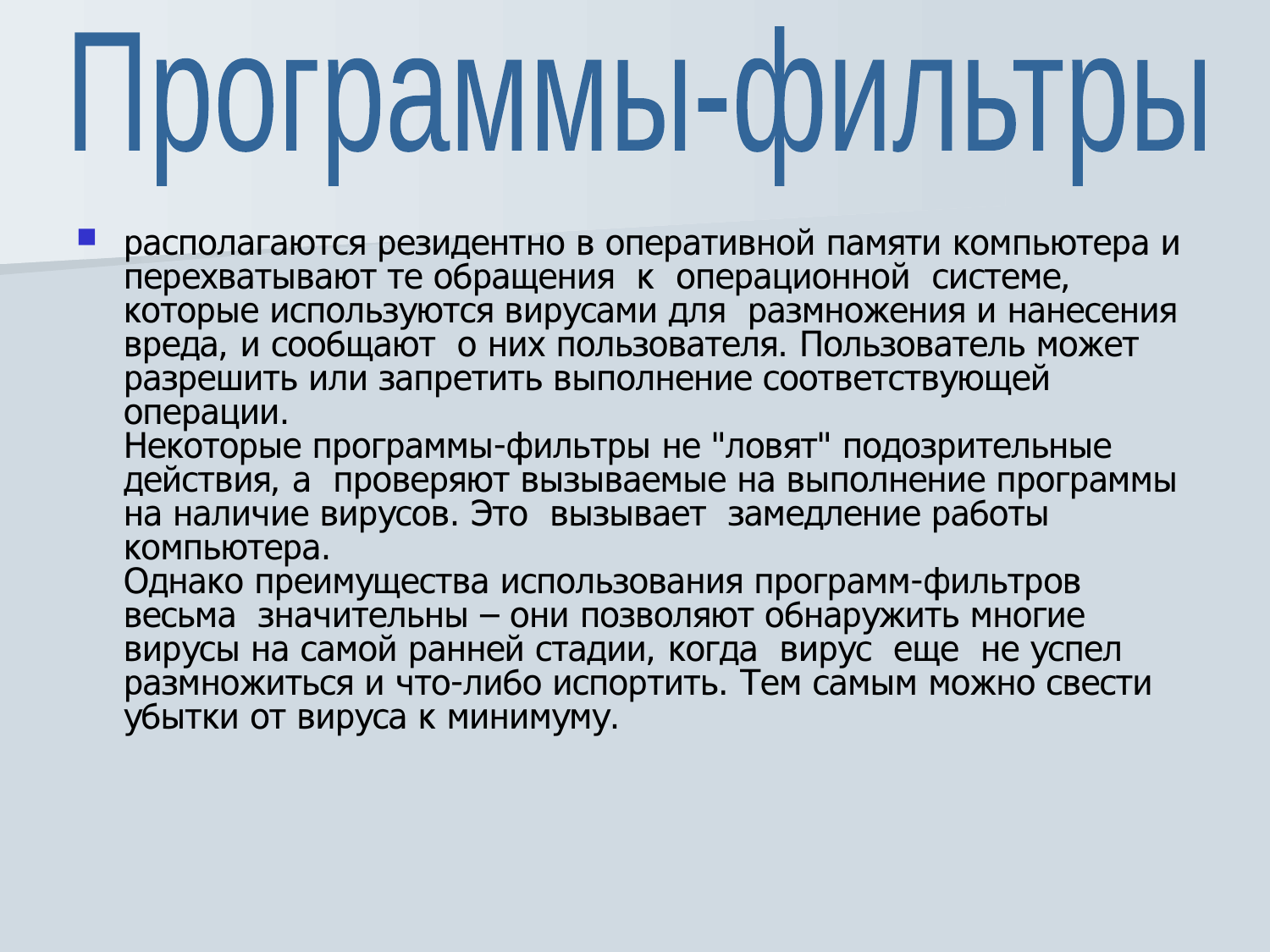

Программы-фильтры
располагаются резидентно в оперативной памяти компьютера и перехватывают те обращения  к  операционной  системе, которые используются вирусами для  размножения и нанесения  вреда, и сообщают  о них пользователя. Пользователь может разрешить или запретить выполнение соответствующей операции.
Некоторые программы-фильтры не "ловят" подозрительные  действия, а  проверяют вызываемые на выполнение программы на наличие вирусов. Это  вызывает  замедление работы компьютера.
Однако преимущества использования программ-фильтров весьма  значительны – они позволяют обнаружить многие вирусы на самой ранней стадии, когда  вирус  еще  не успел размножиться и что-либо испортить. Тем самым можно свести убытки от вируса к минимуму.